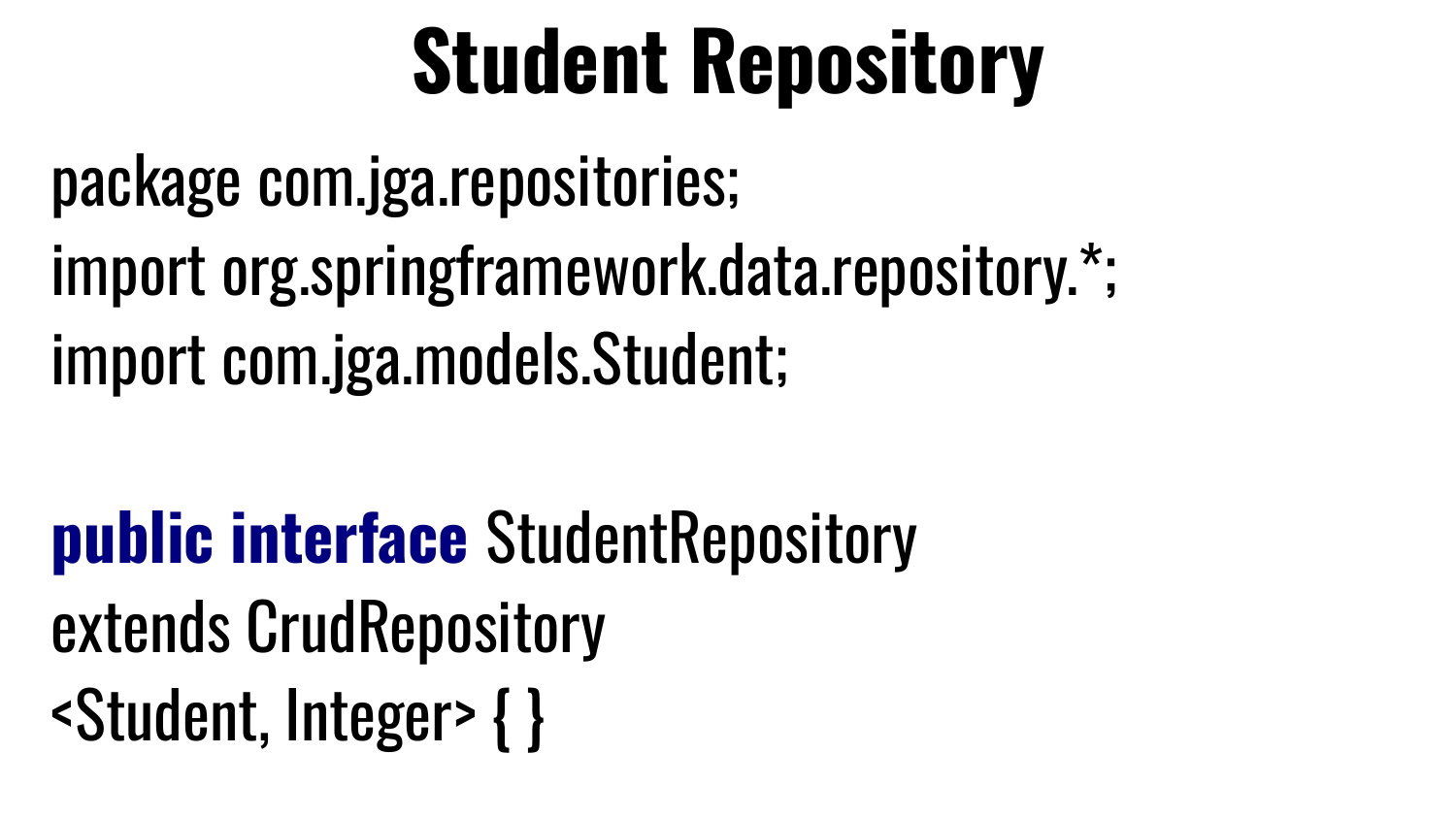

# Student Repository
package com.jga.repositories;
import org.springframework.data.repository.*;
import com.jga.models.Student;

public interface StudentRepository
extends CrudRepository
<Student, Integer> { }